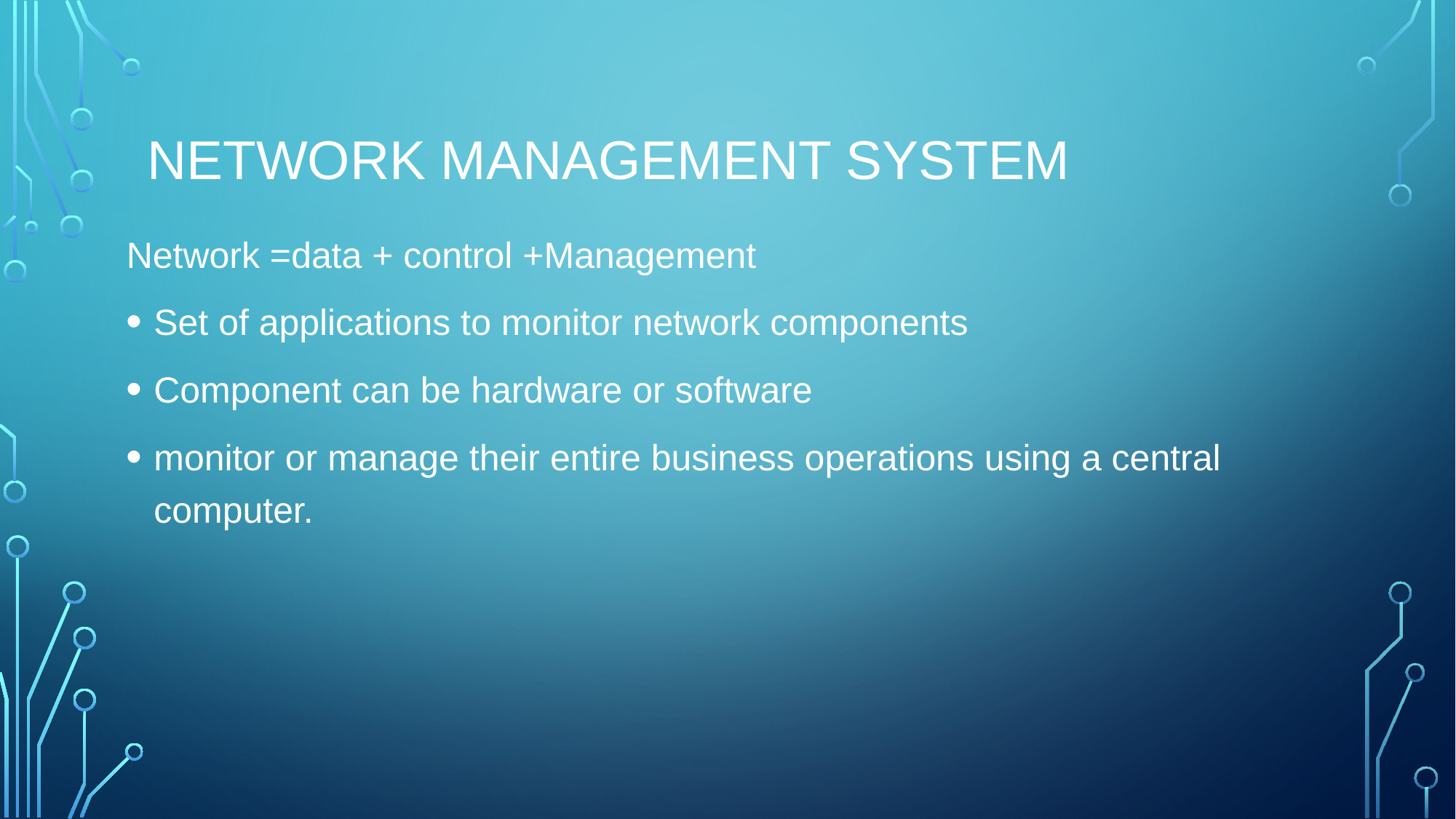

# Network management System
Network =data + control +Management
Set of applications to monitor network components
Component can be hardware or software
monitor or manage their entire business operations using a central computer.